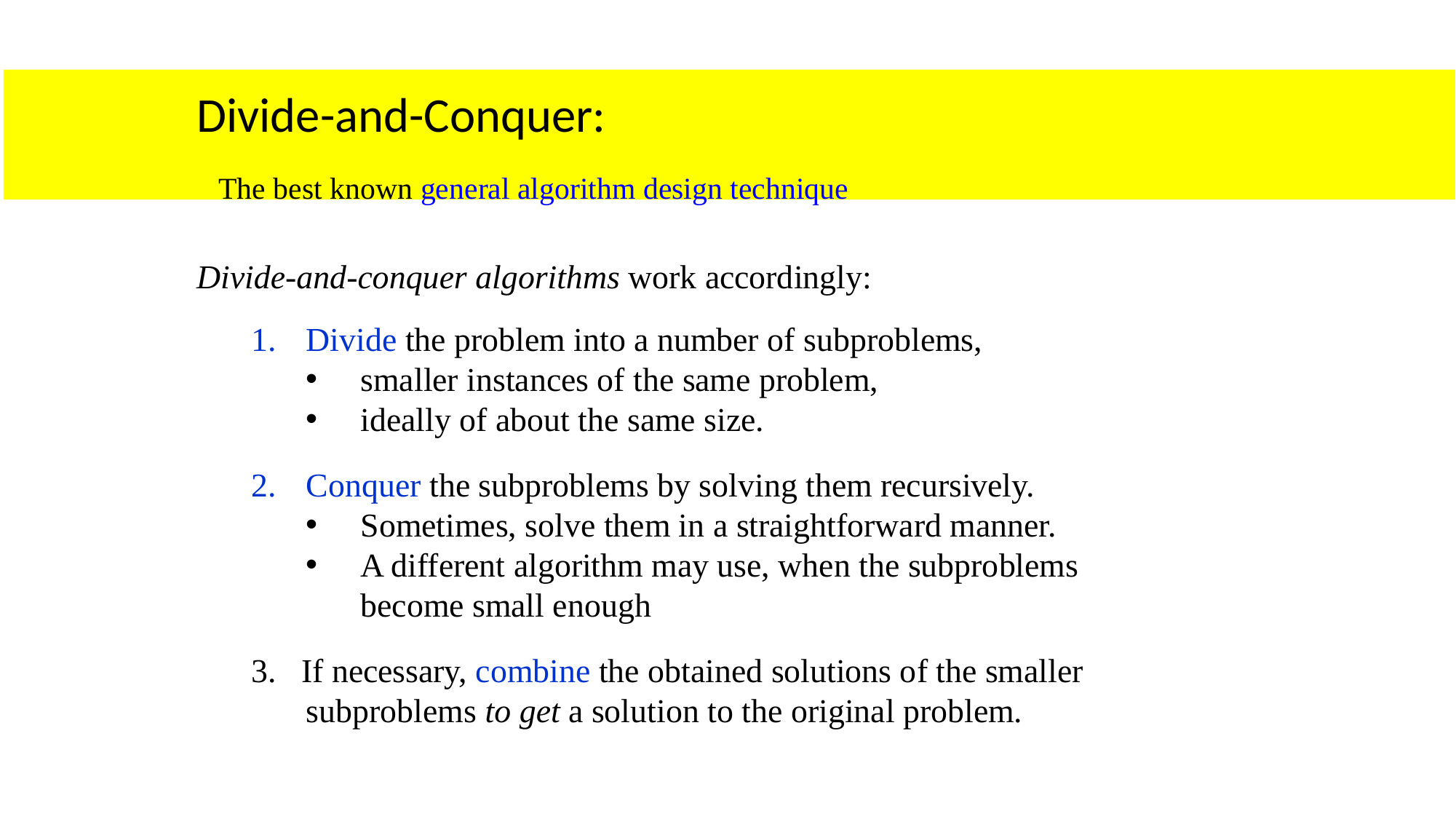

Divide-and-Conquer:                                                       The best known general algorithm design technique

Divide-and-conquer algorithms work accordingly:

Divide the problem into a number of subproblems,
smaller instances of the same problem,
ideally of about the same size.

Conquer the subproblems by solving them recursively.
Sometimes, solve them in a straightforward manner.
A different algorithm may use, when the subproblems become small enough

3.   If necessary, combine the obtained solutions of the smaller subproblems to get a solution to the original problem.